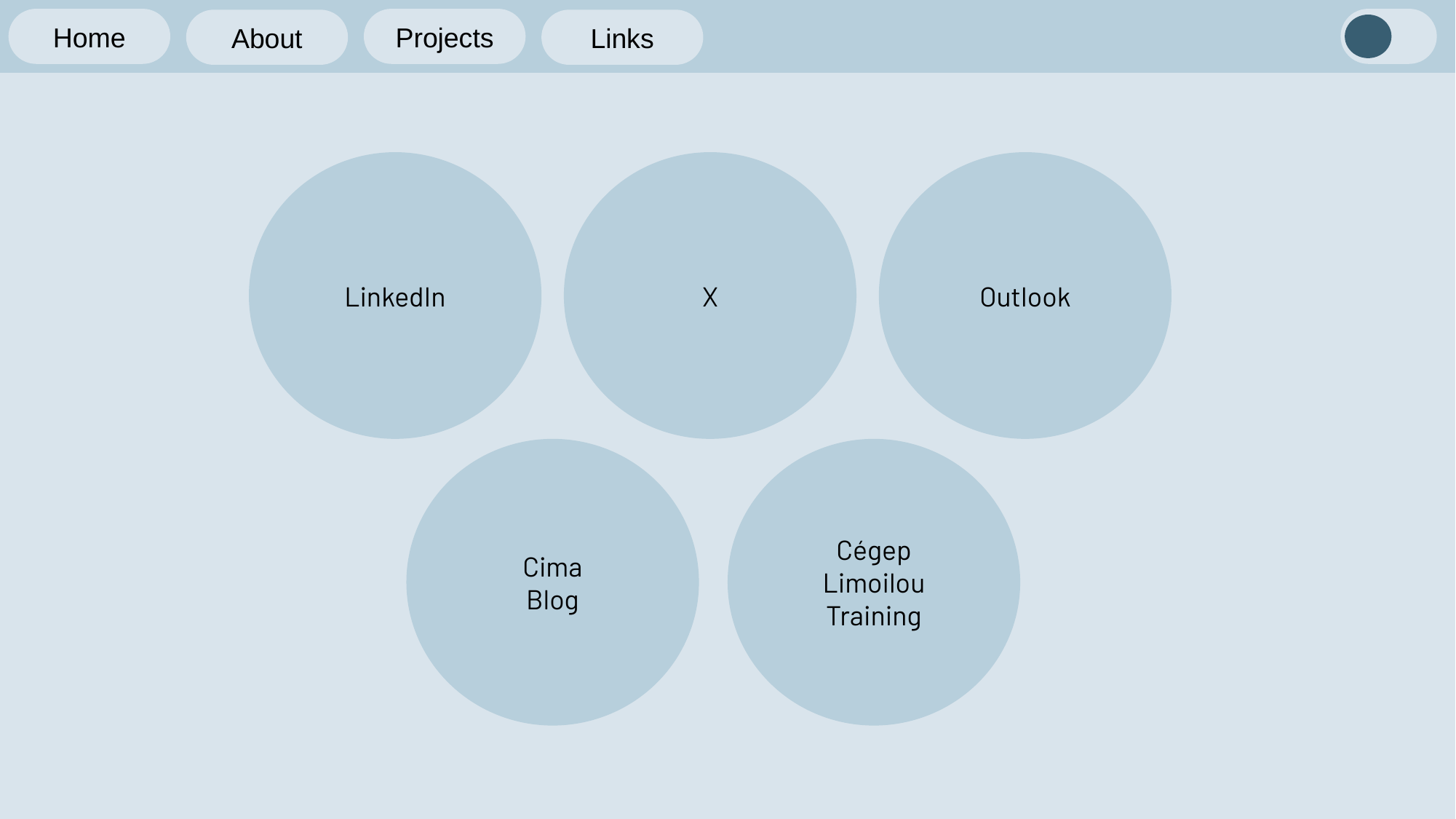

Home
Projects

About
Links

LinkedIn
X
Outlook
Links
Section
Cima
Blog
Cégep
Limoilou
Training